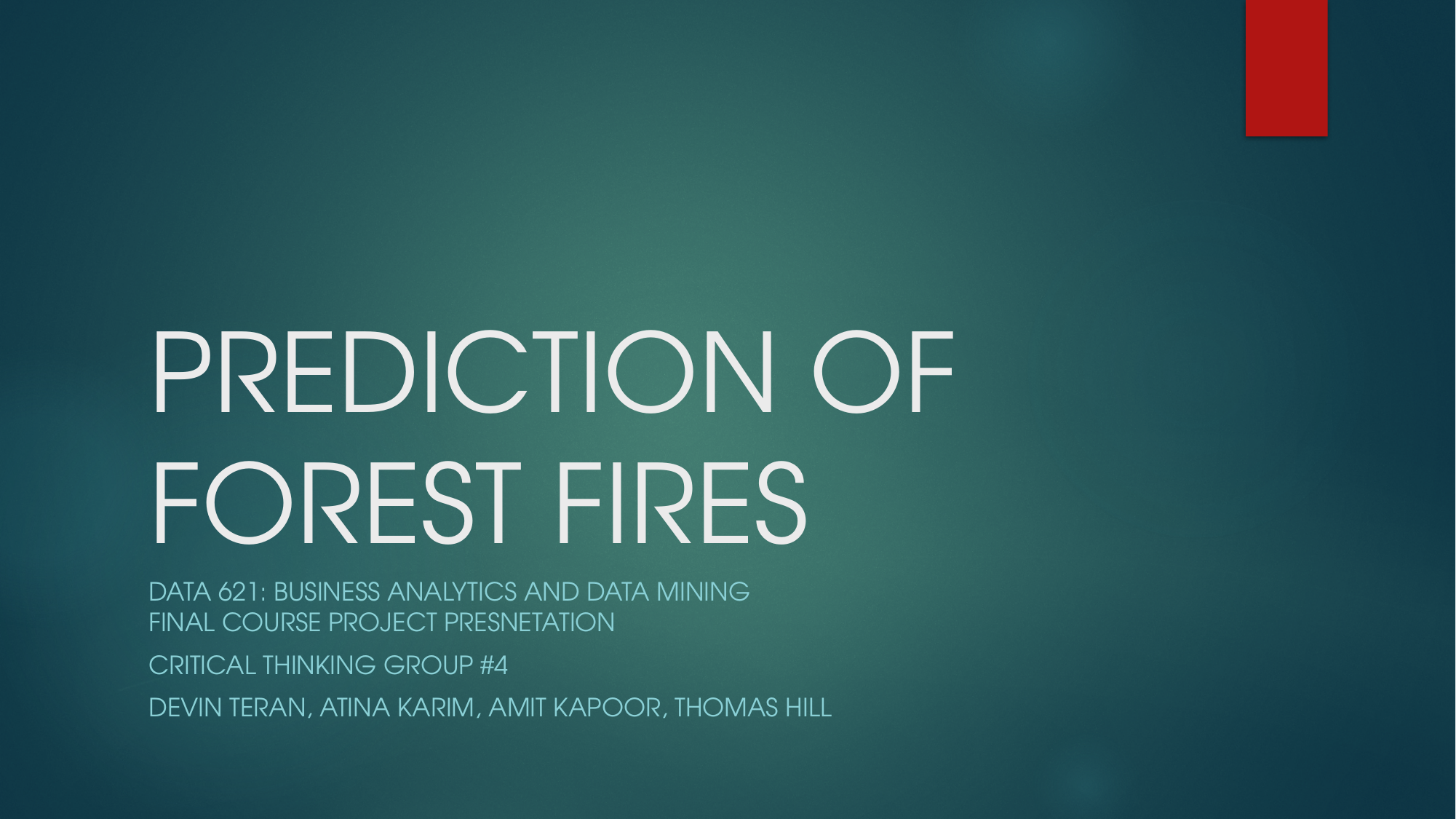

# PREDICTION OF FOREST FIRES
DATA 621: BUSINESS ANALYTICS AND DATA MINING
FINAL COURSE PROJECT PRESNETATION
Critical thinking group #4
devin teran, aTINA KARIM, AMIT KAPOOR, THOMAS HILL